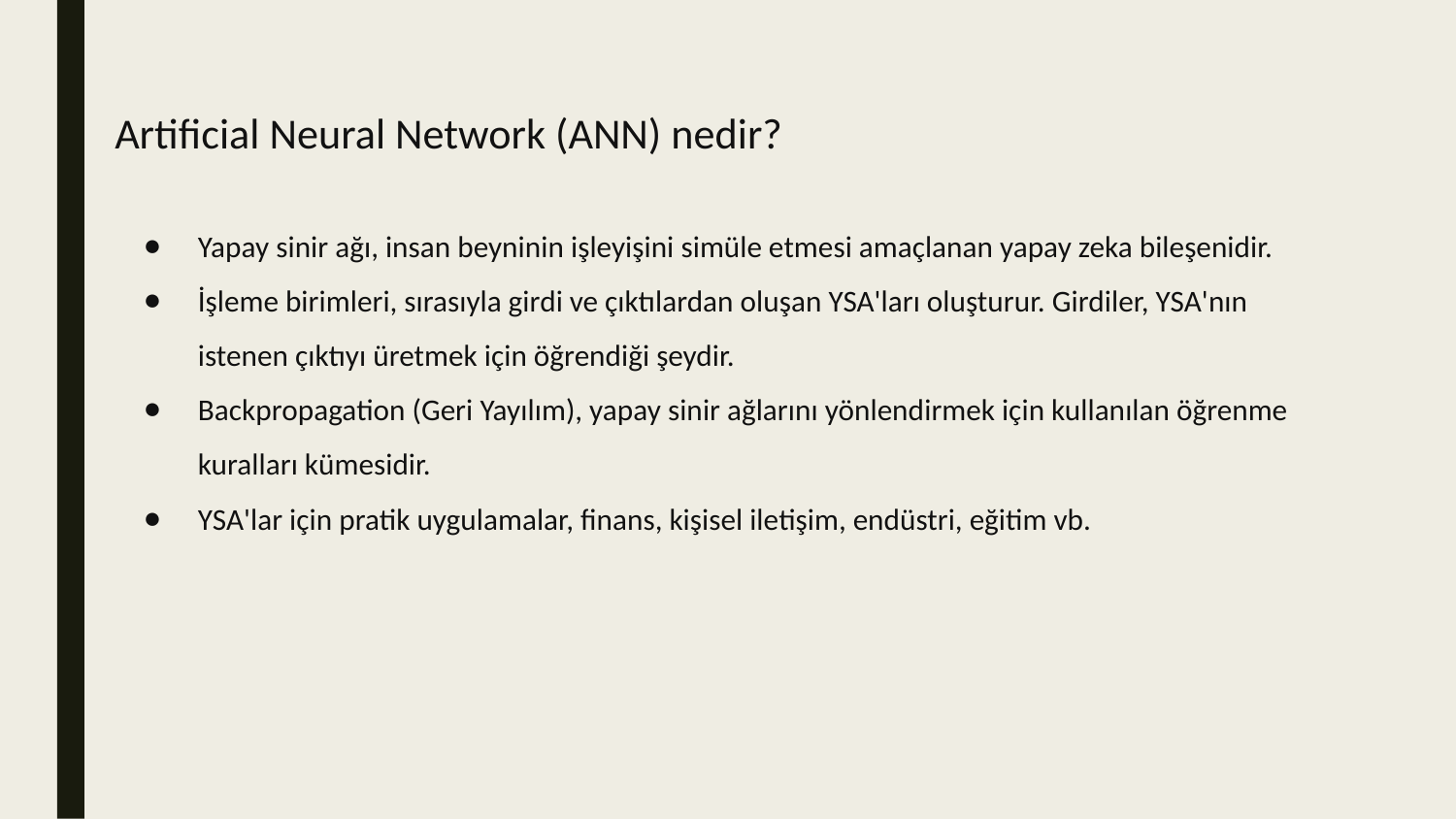

# Artificial Neural Network (ANN) nedir?

Yapay sinir ağı, insan beyninin işleyişini simüle etmesi amaçlanan yapay zeka bileşenidir.
İşleme birimleri, sırasıyla girdi ve çıktılardan oluşan YSA'ları oluşturur. Girdiler, YSA'nın istenen çıktıyı üretmek için öğrendiği şeydir.
Backpropagation (Geri Yayılım), yapay sinir ağlarını yönlendirmek için kullanılan öğrenme kuralları kümesidir.
YSA'lar için pratik uygulamalar, finans, kişisel iletişim, endüstri, eğitim vb.